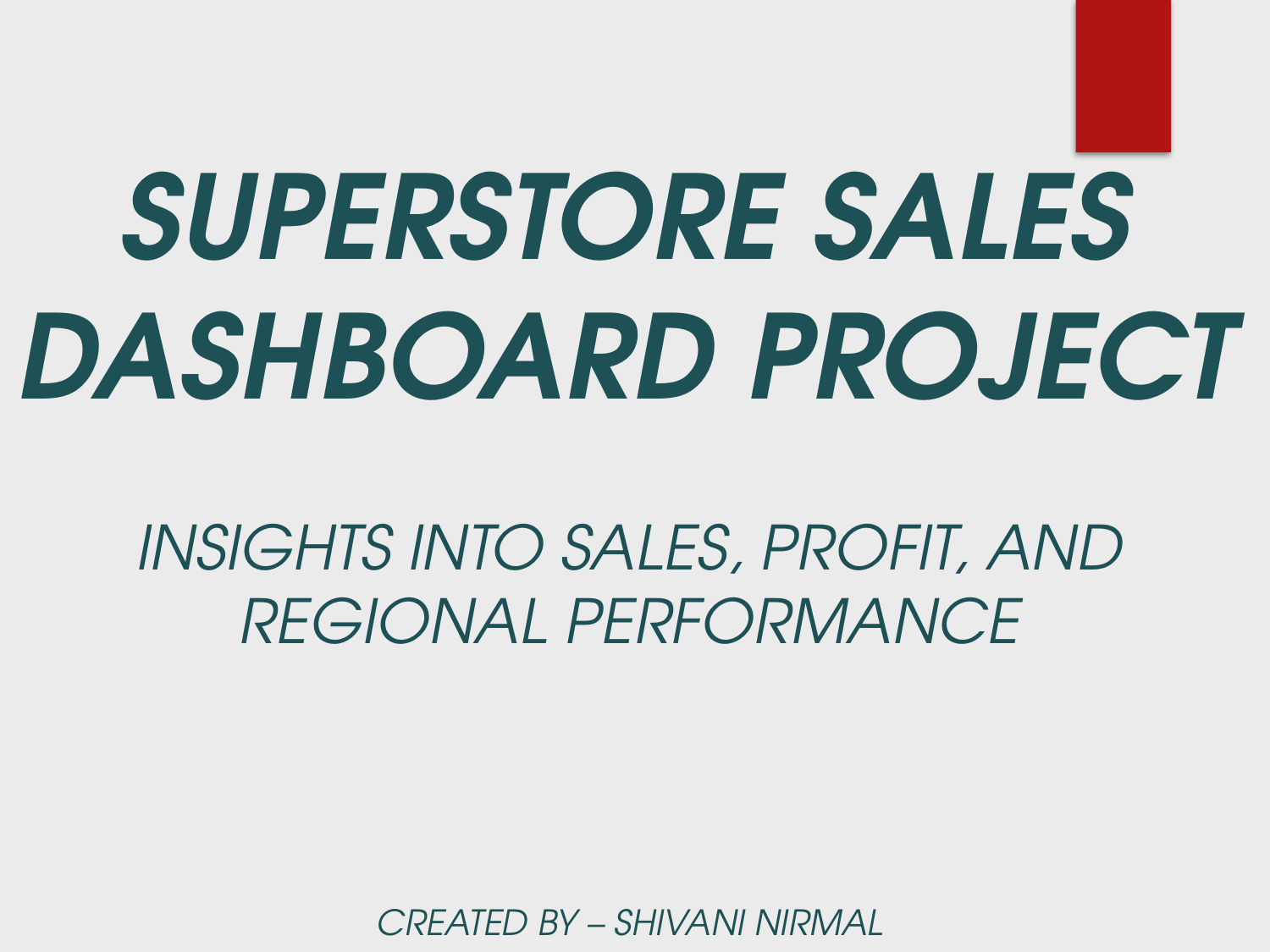

# SUPERSTORE SALES DASHBOARD PROJECT
Insights into Sales, Profit, and Regional Performance

Created by – Shivani Nirmal